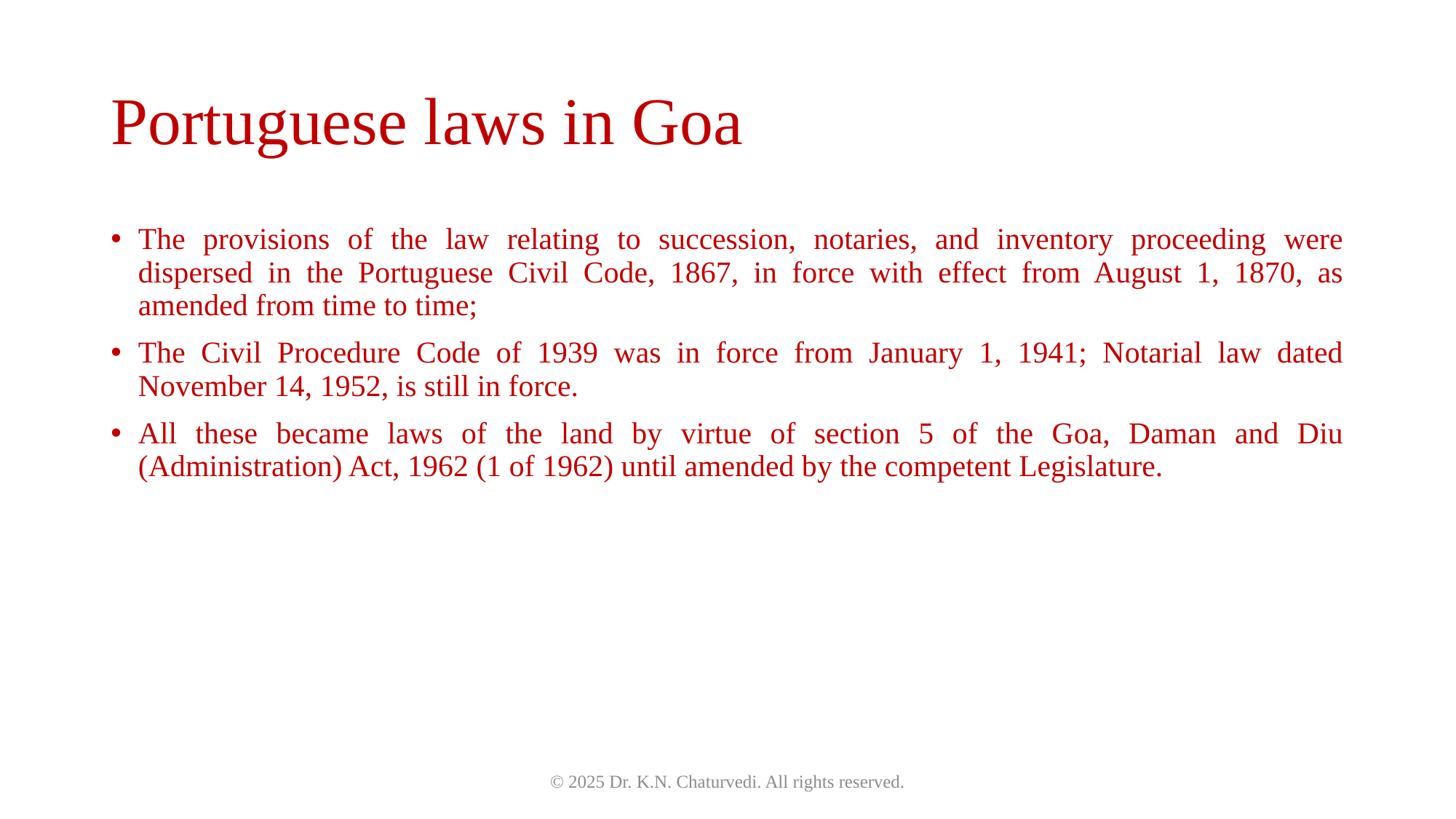

# Portuguese laws in Goa
The provisions of the law relating to succession, notaries, and inventory proceeding were dispersed in the Portuguese Civil Code, 1867, in force with effect from August 1, 1870, as amended from time to time;
The Civil Procedure Code of 1939 was in force from January 1, 1941; Notarial law dated November 14, 1952, is still in force.
All these became laws of the land by virtue of section 5 of the Goa, Daman and Diu (Administration) Act, 1962 (1 of 1962) until amended by the competent Legislature.
© 2025 Dr. K.N. Chaturvedi. All rights reserved.